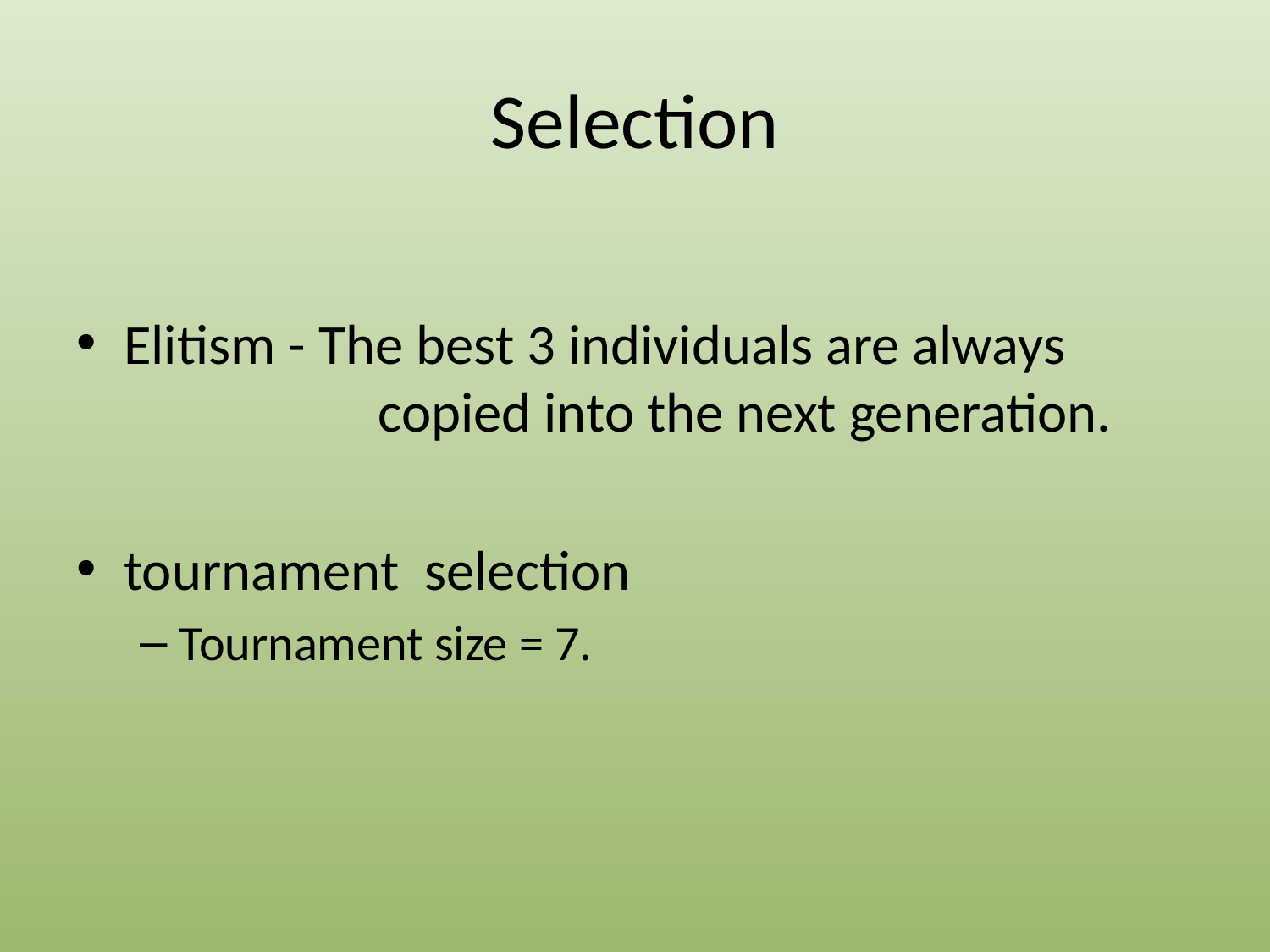

# Selection

Elitism - The best 3 individuals are always 			copied into the next generation.

tournament  selection
Tournament size = 7.